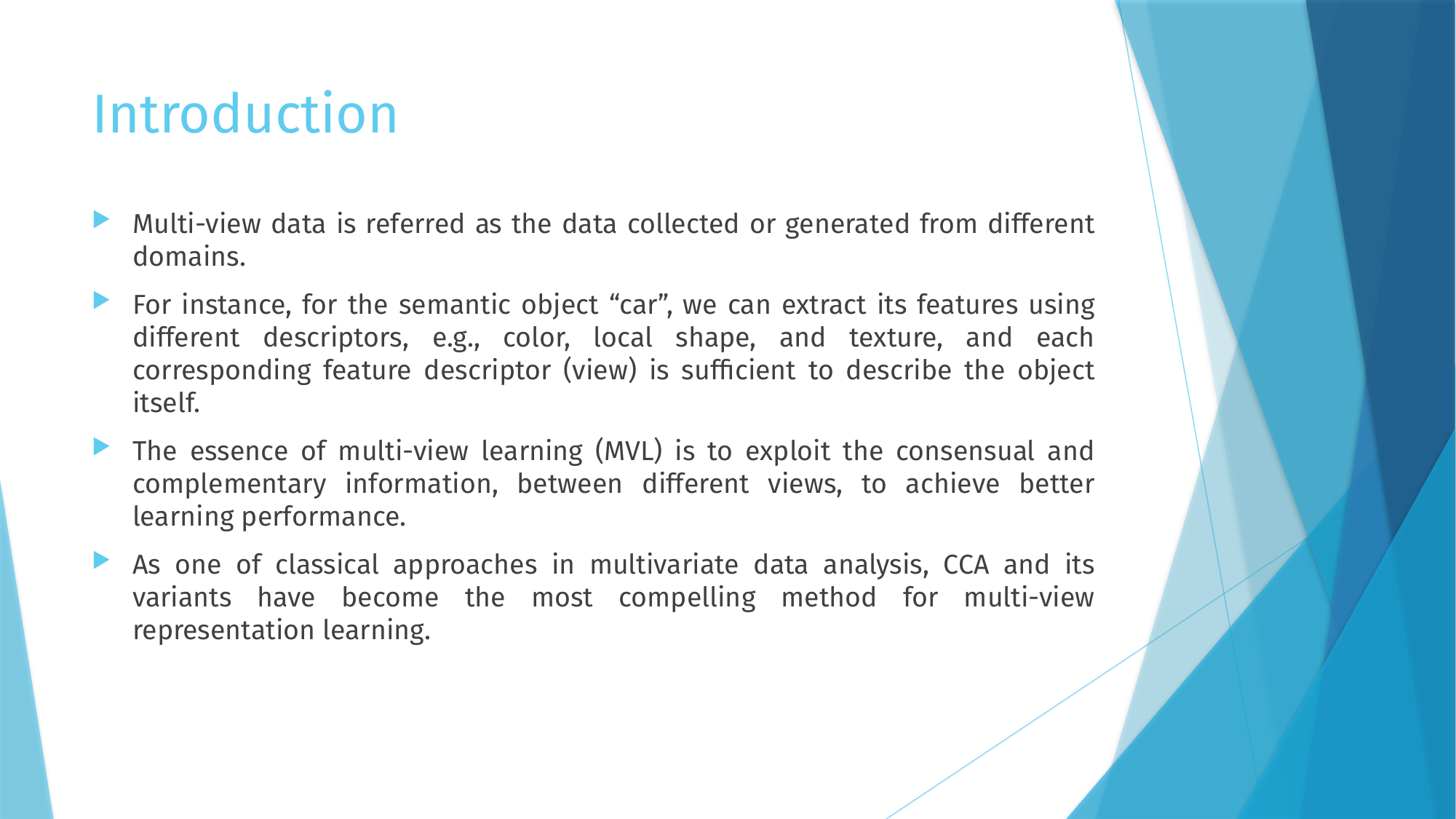

# Introduction
Multi-view data is referred as the data collected or generated from different domains.
For instance, for the semantic object “car”, we can extract its features using different descriptors, e.g., color, local shape, and texture, and each corresponding feature descriptor (view) is sufficient to describe the object itself.
The essence of multi-view learning (MVL) is to exploit the consensual and complementary information, between different views, to achieve better learning performance.
As one of classical approaches in multivariate data analysis, CCA and its variants have become the most compelling method for multi-view representation learning.